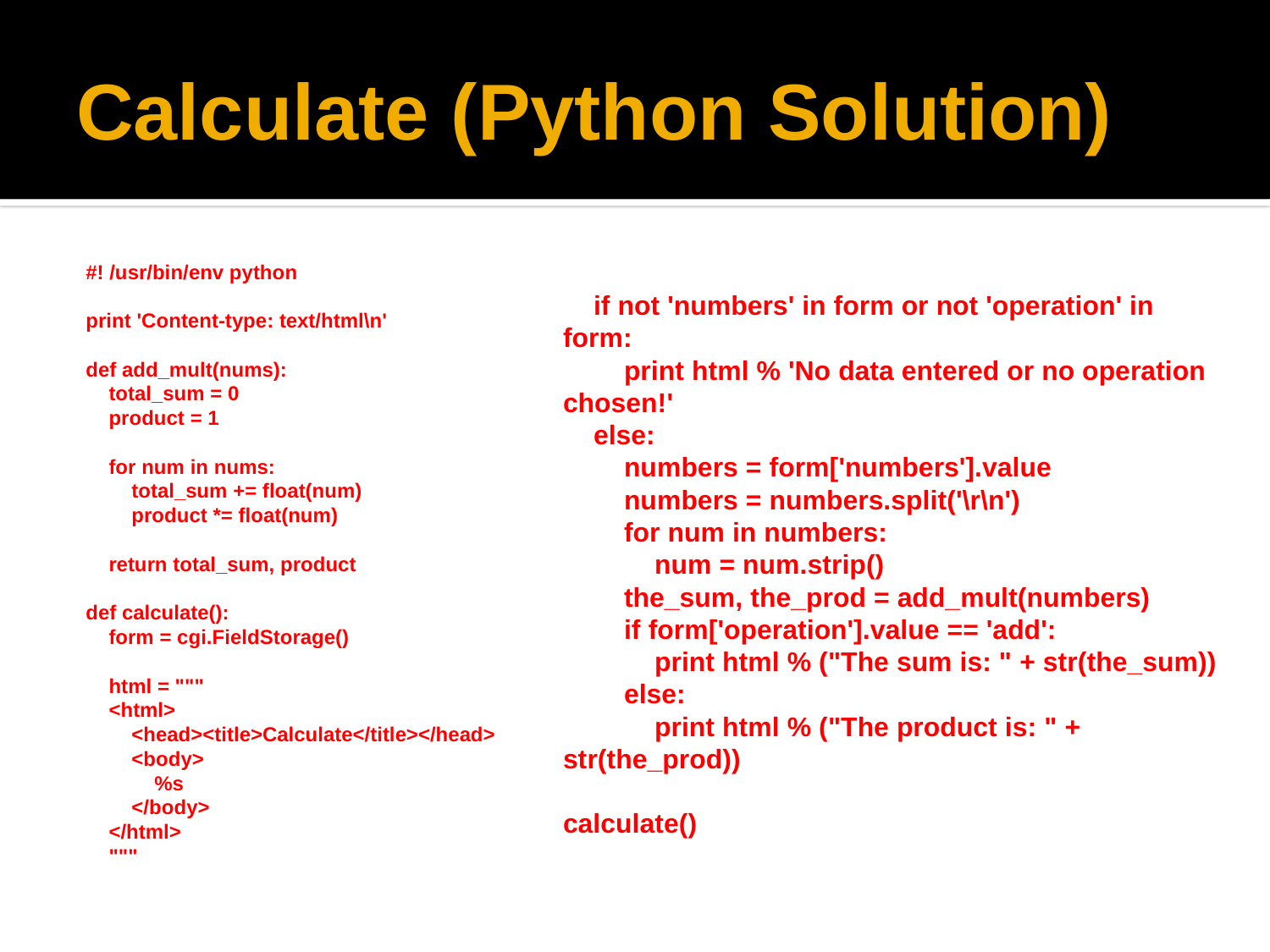

# Calculate (Python Solution)

    if not 'numbers' in form or not 'operation' in form:
        print html % 'No data entered or no operation chosen!'
    else:
        numbers = form['numbers'].value
        numbers = numbers.split('\r\n')
        for num in numbers:
            num = num.strip()
        the_sum, the_prod = add_mult(numbers)
        if form['operation'].value == 'add':
            print html % ("The sum is: " + str(the_sum))
        else:
            print html % ("The product is: " + str(the_prod))

calculate()
#! /usr/bin/env python

print 'Content-type: text/html\n'

def add_mult(nums):
    total_sum = 0
    product = 1

    for num in nums:
        total_sum += float(num)
        product *= float(num)

    return total_sum, product

def calculate():
    form = cgi.FieldStorage()

    html = """
    <html>
        <head><title>Calculate</title></head>
        <body>
            %s
        </body>
    </html>
    """